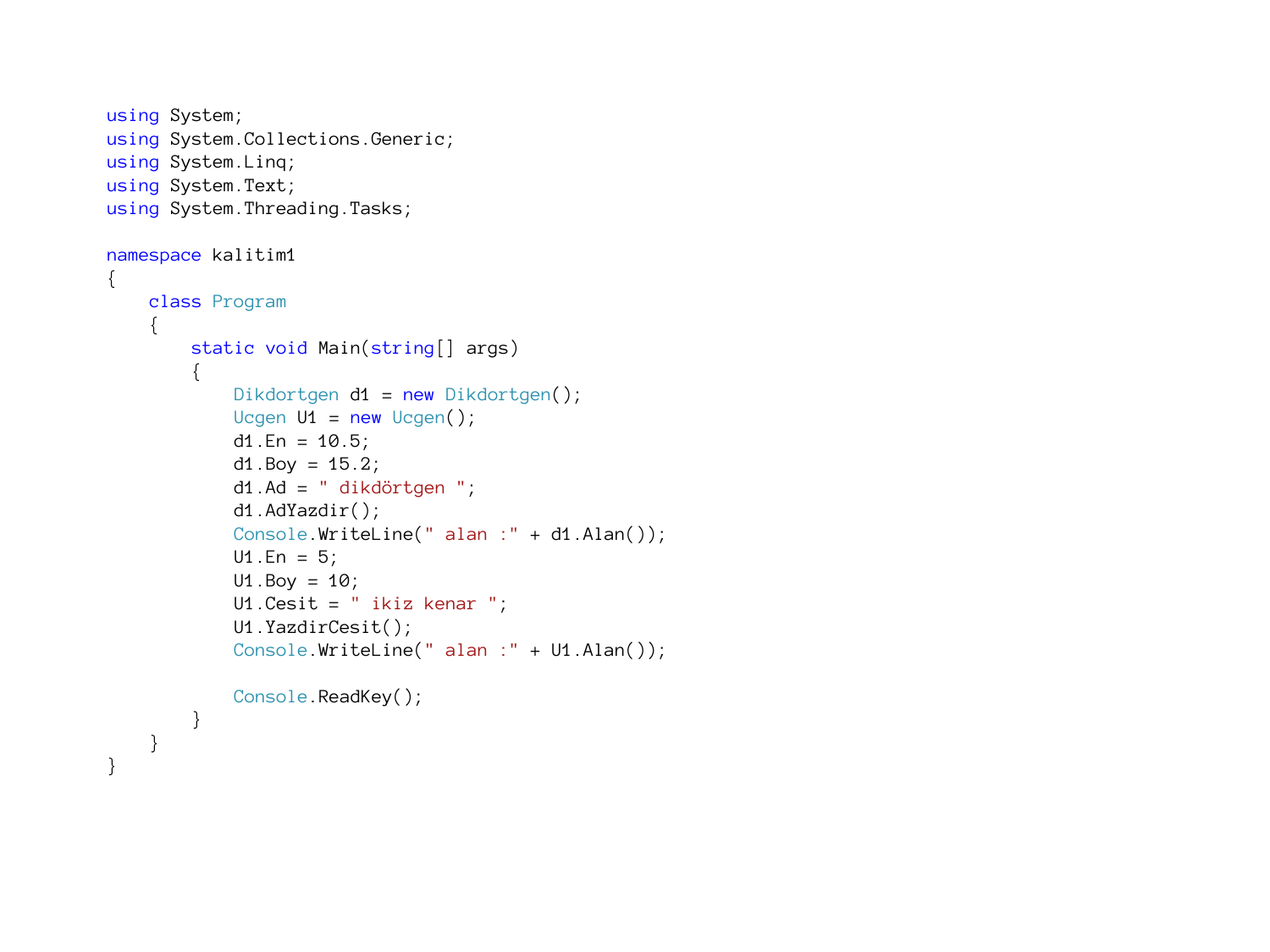

using System;
using System.Collections.Generic;
using System.Linq;
using System.Text;
using System.Threading.Tasks;

namespace kalitim1
{
    class Program
    {
        static void Main(string[] args)
        {
            Dikdortgen d1 = new Dikdortgen();
            Ucgen U1 = new Ucgen();
            d1.En = 10.5;
            d1.Boy = 15.2;
            d1.Ad = " dikdörtgen ";
            d1.AdYazdir();
            Console.WriteLine(" alan :" + d1.Alan());
            U1.En = 5;
            U1.Boy = 10;
            U1.Cesit = " ikiz kenar ";
            U1.YazdirCesit();
            Console.WriteLine(" alan :" + U1.Alan());

            Console.ReadKey();
        }
    }
}